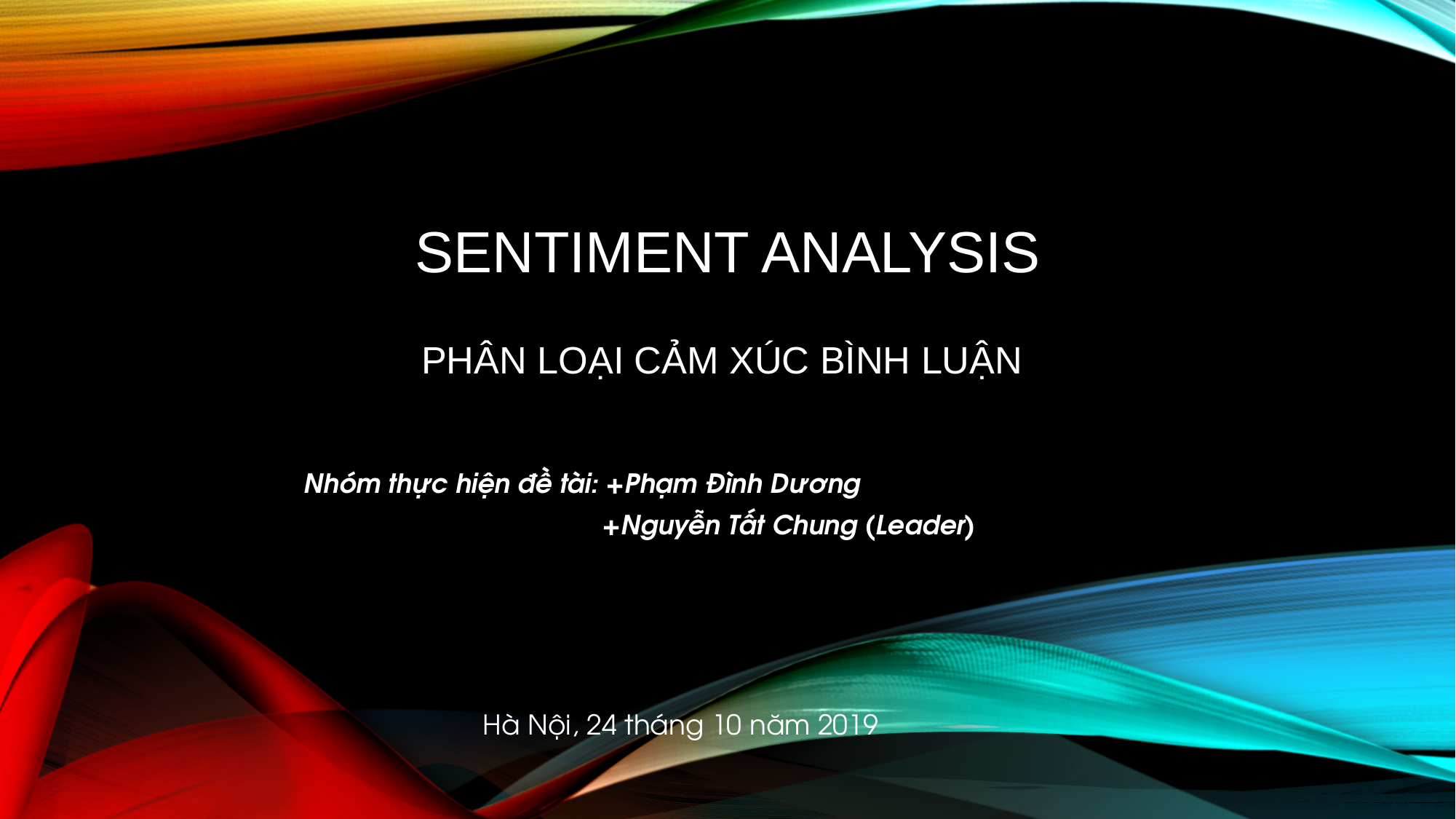

# SENTIMENT ANALYSIS Phân loại cảm xúc bình luận
Nhóm thực hiện đề tài: +Phạm Đình Dương
                                        +Nguyễn Tất Chung (Leader)
Hà Nội, 24 tháng 10 năm 2019